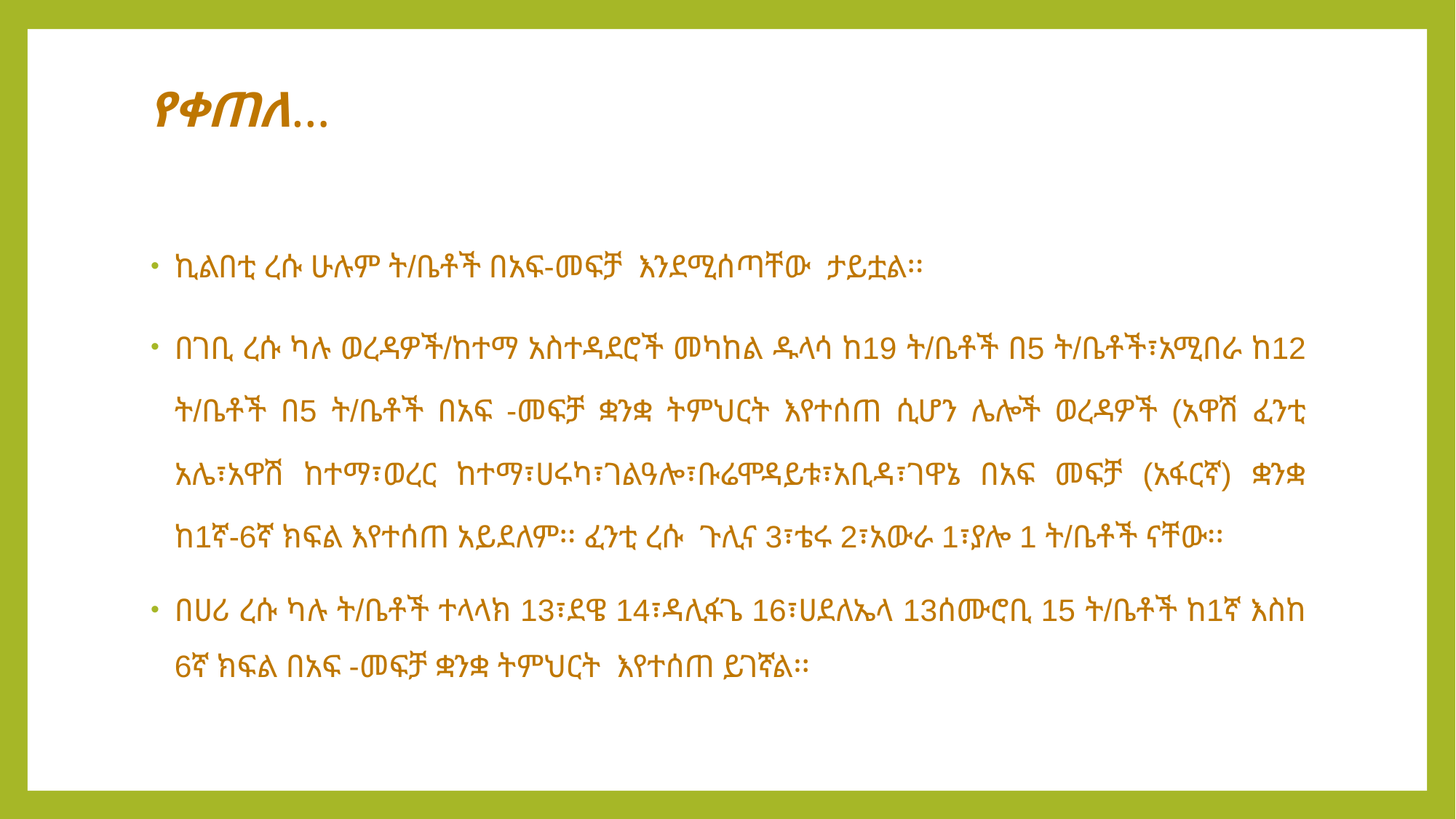

# የቀጠለ…
ኪልበቲ ረሱ ሁሉም ት/ቤቶች በአፍ-መፍቻ  እንደሚሰጣቸው  ታይቷል፡፡
በገቢ ረሱ ካሉ ወረዳዎች/ከተማ አስተዳደሮች መካከል ዱላሳ ከ19 ት/ቤቶች በ5 ት/ቤቶች፣አሚበራ ከ12 ት/ቤቶች በ5 ት/ቤቶች በአፍ -መፍቻ ቋንቋ ትምህርት እየተሰጠ ሲሆን ሌሎች ወረዳዎች (አዋሽ ፈንቲ አሌ፣አዋሽ ከተማ፣ወረር ከተማ፣ሀሩካ፣ገልዓሎ፣ቡሬሞዳይቱ፣አቢዳ፣ገዋኔ በአፍ መፍቻ (አፋርኛ) ቋንቋ ከ1ኛ-6ኛ ክፍል እየተሰጠ አይደለም፡፡ ፈንቲ ረሱ  ጉሊና 3፣ቴሩ 2፣አውራ 1፣ያሎ 1 ት/ቤቶች ናቸው፡፡
በሀሪ ረሱ ካሉ ት/ቤቶች ተላላክ 13፣ደዌ 14፣ዳሊፋጌ 16፣ሀደለኤላ 13ሰሙሮቢ 15 ት/ቤቶች ከ1ኛ እስከ 6ኛ ክፍል በአፍ -መፍቻ ቋንቋ ትምህርት  እየተሰጠ ይገኛል፡፡